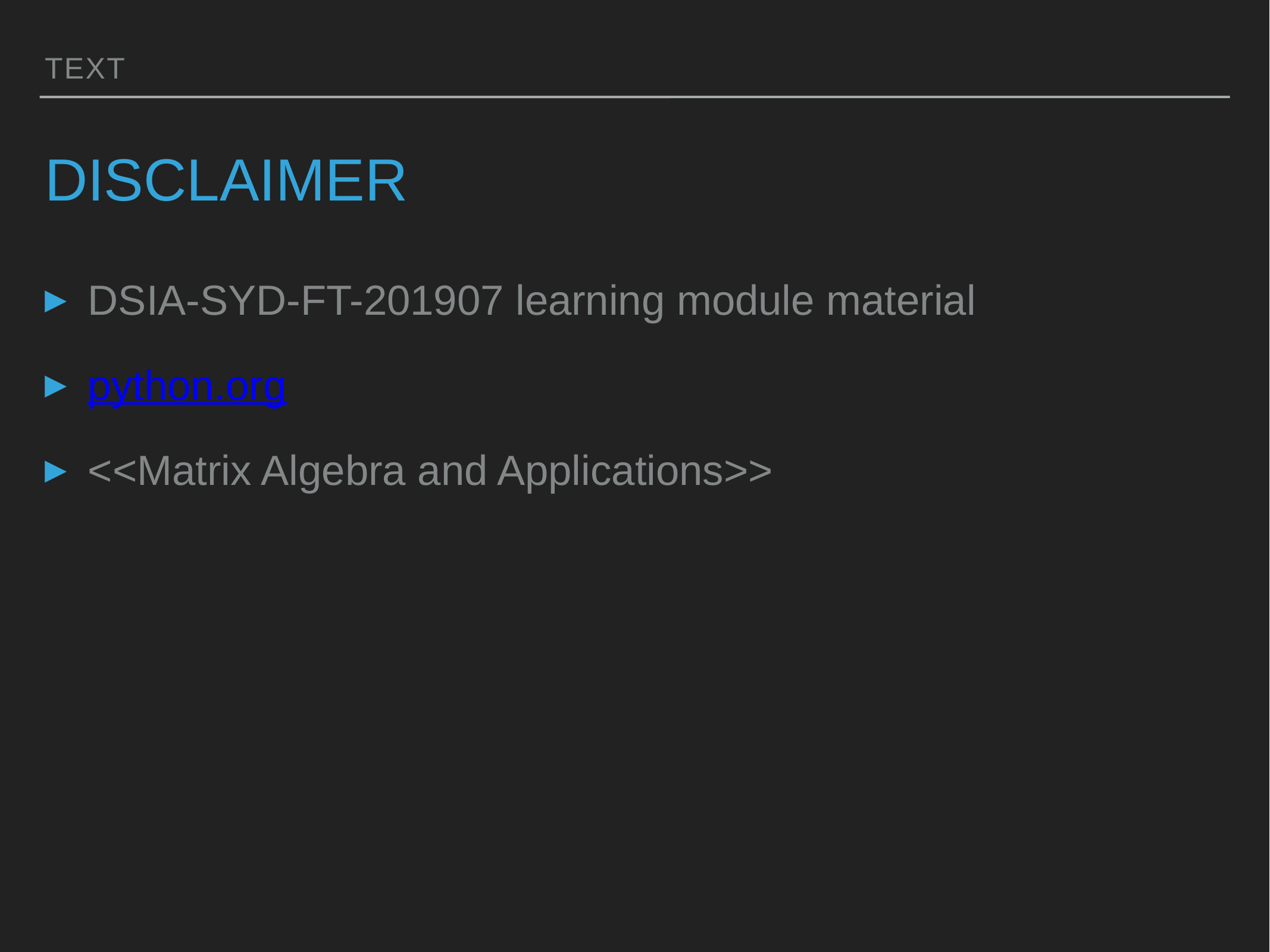

Text
# DISCLAIMER
DSIA-SYD-FT-201907 learning module material
python.org
<<Matrix Algebra and Applications>>